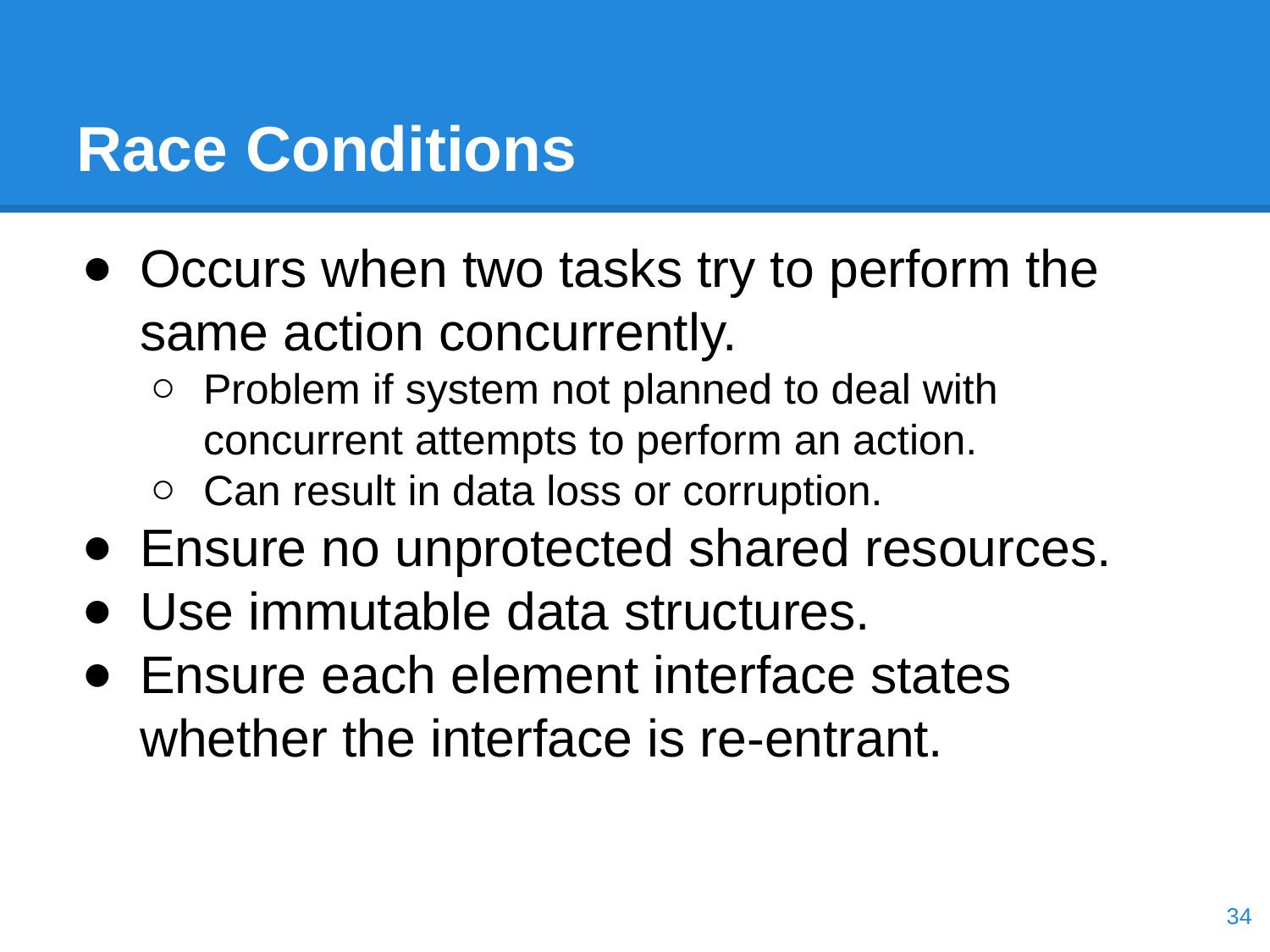

# Race Conditions
Occurs when two tasks try to perform the same action concurrently.
Problem if system not planned to deal with concurrent attempts to perform an action.
Can result in data loss or corruption.
Ensure no unprotected shared resources.
Use immutable data structures.
Ensure each element interface states whether the interface is re-entrant.
34